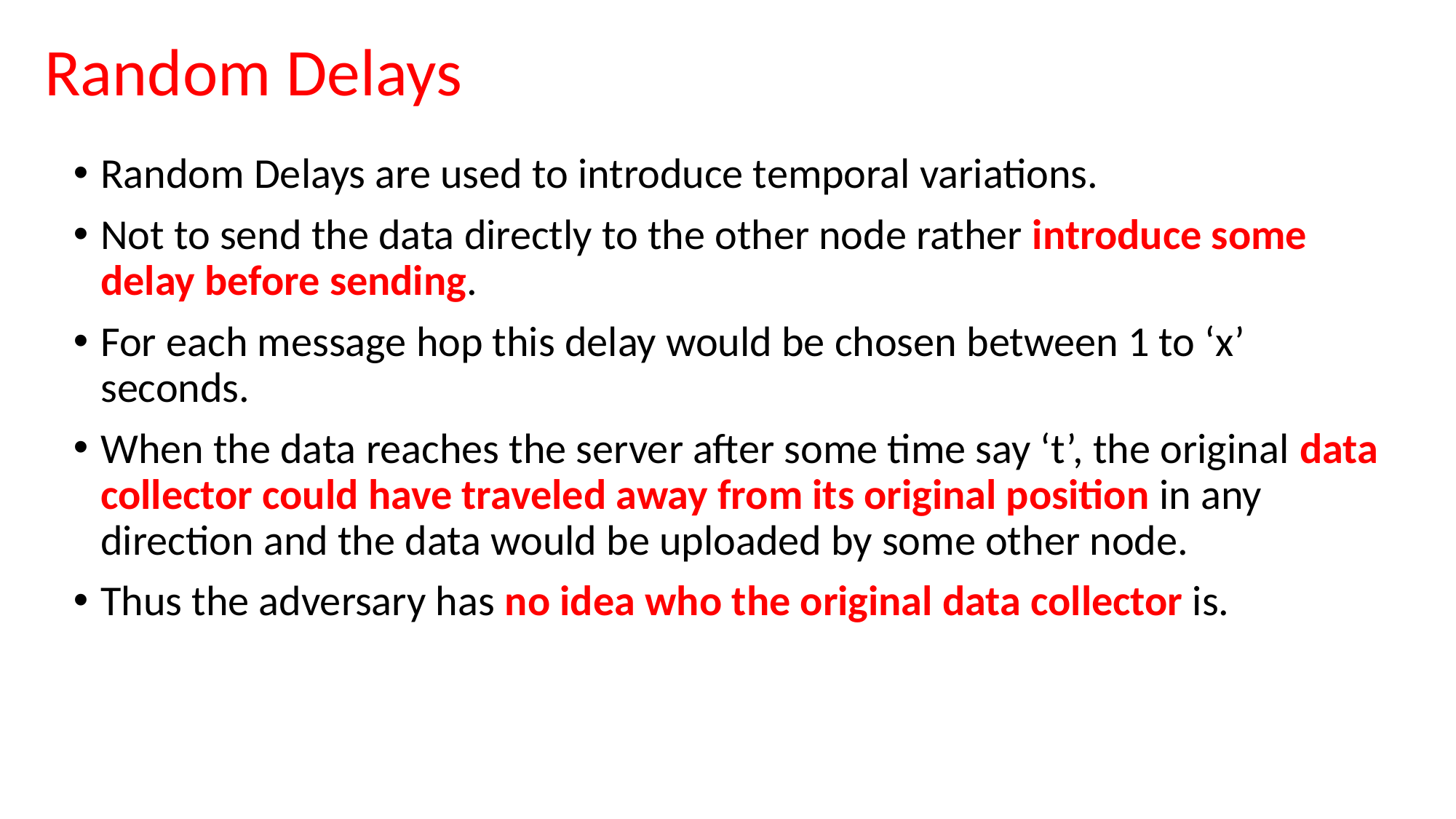

# Random Delays
Random Delays are used to introduce temporal variations.
Not to send the data directly to the other node rather introduce some delay before sending.
For each message hop this delay would be chosen between 1 to ‘x’ seconds.
When the data reaches the server after some time say ‘t’, the original data collector could have traveled away from its original position in any direction and the data would be uploaded by some other node.
Thus the adversary has no idea who the original data collector is.